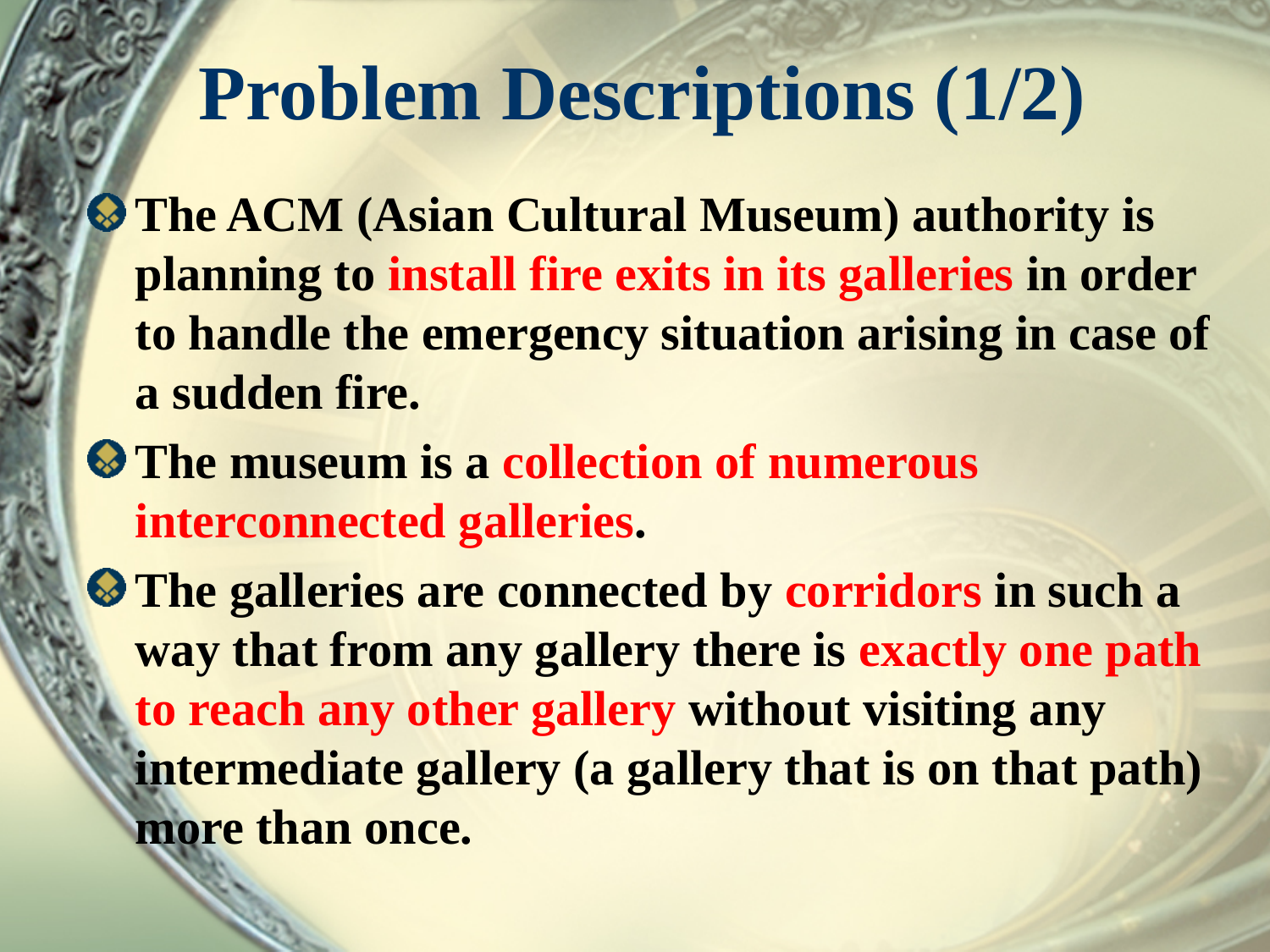

# Problem Descriptions (1/2)
The ACM (Asian Cultural Museum) authority is planning to install fire exits in its galleries in order to handle the emergency situation arising in case of a sudden fire.
The museum is a collection of numerous interconnected galleries.
The galleries are connected by corridors in such a way that from any gallery there is exactly one path to reach any other gallery without visiting any intermediate gallery (a gallery that is on that path) more than once.